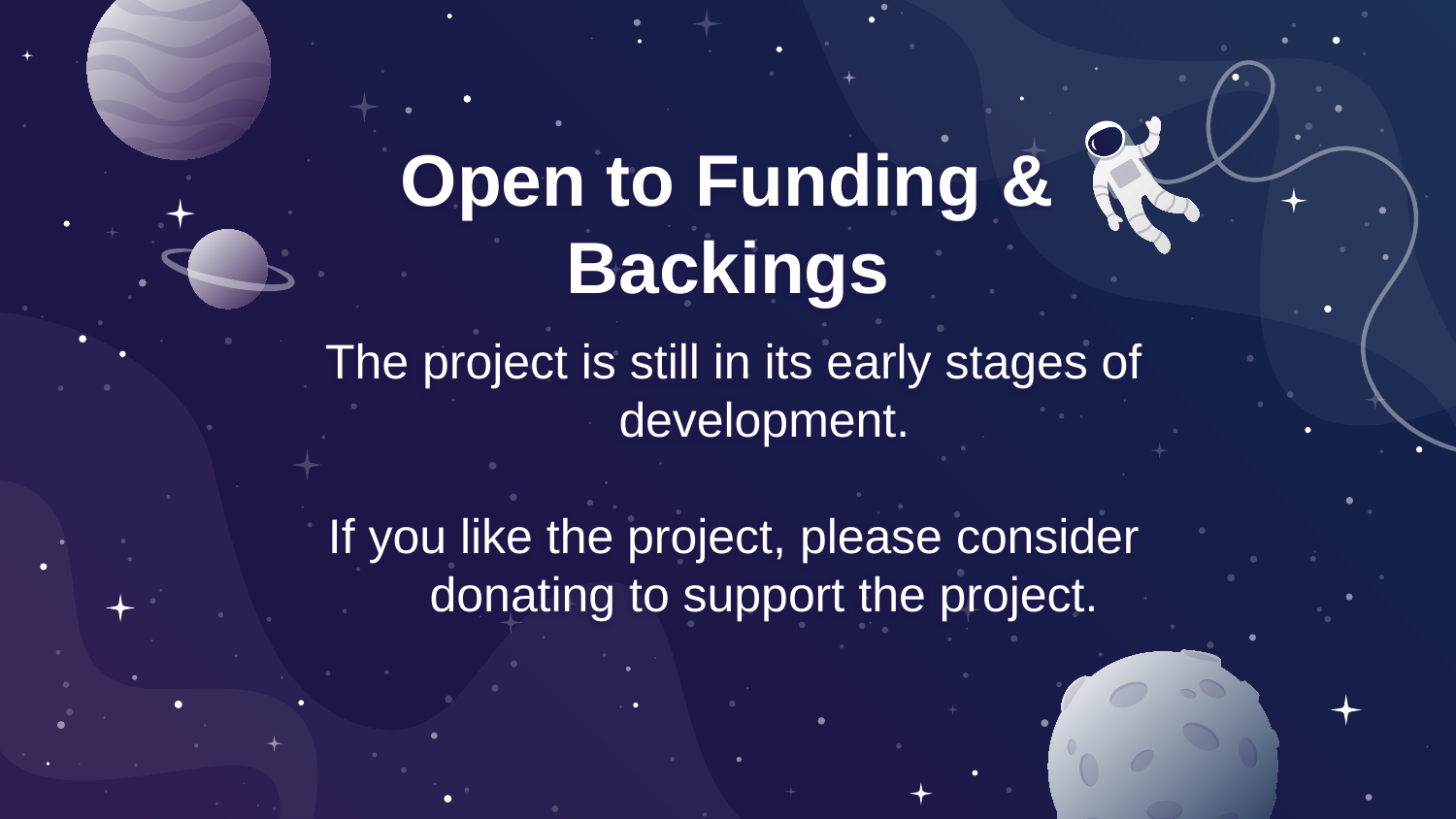

# Open to Funding & Backings
The project is still in its early stages of development.

If you like the project, please consider donating to support the project.